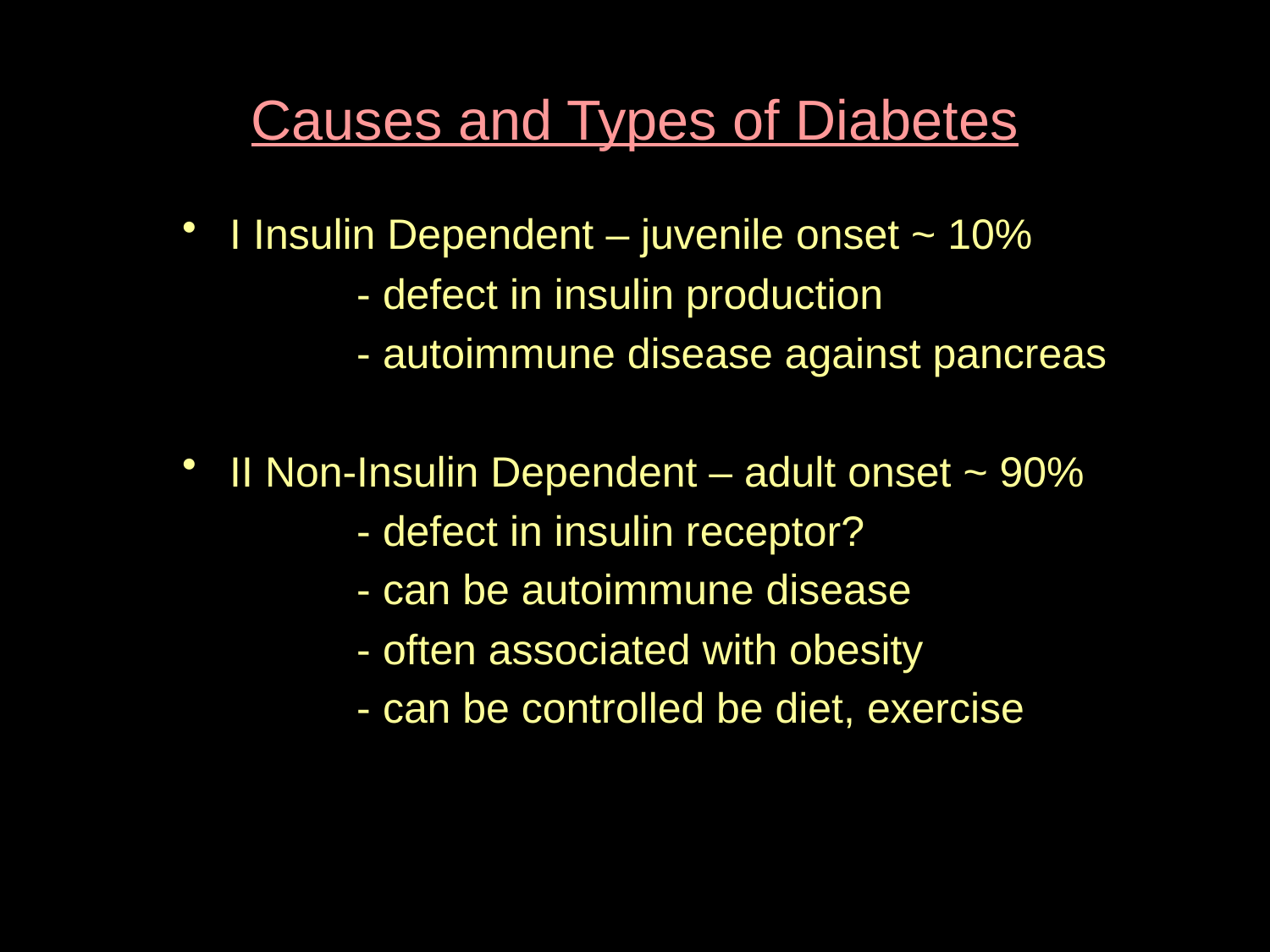

# Causes and Types of Diabetes
I Insulin Dependent – juvenile onset ~ 10%
		- defect in insulin production
		- autoimmune disease against pancreas

II Non-Insulin Dependent – adult onset ~ 90%
		- defect in insulin receptor?
		- can be autoimmune disease
		- often associated with obesity
		- can be controlled be diet, exercise